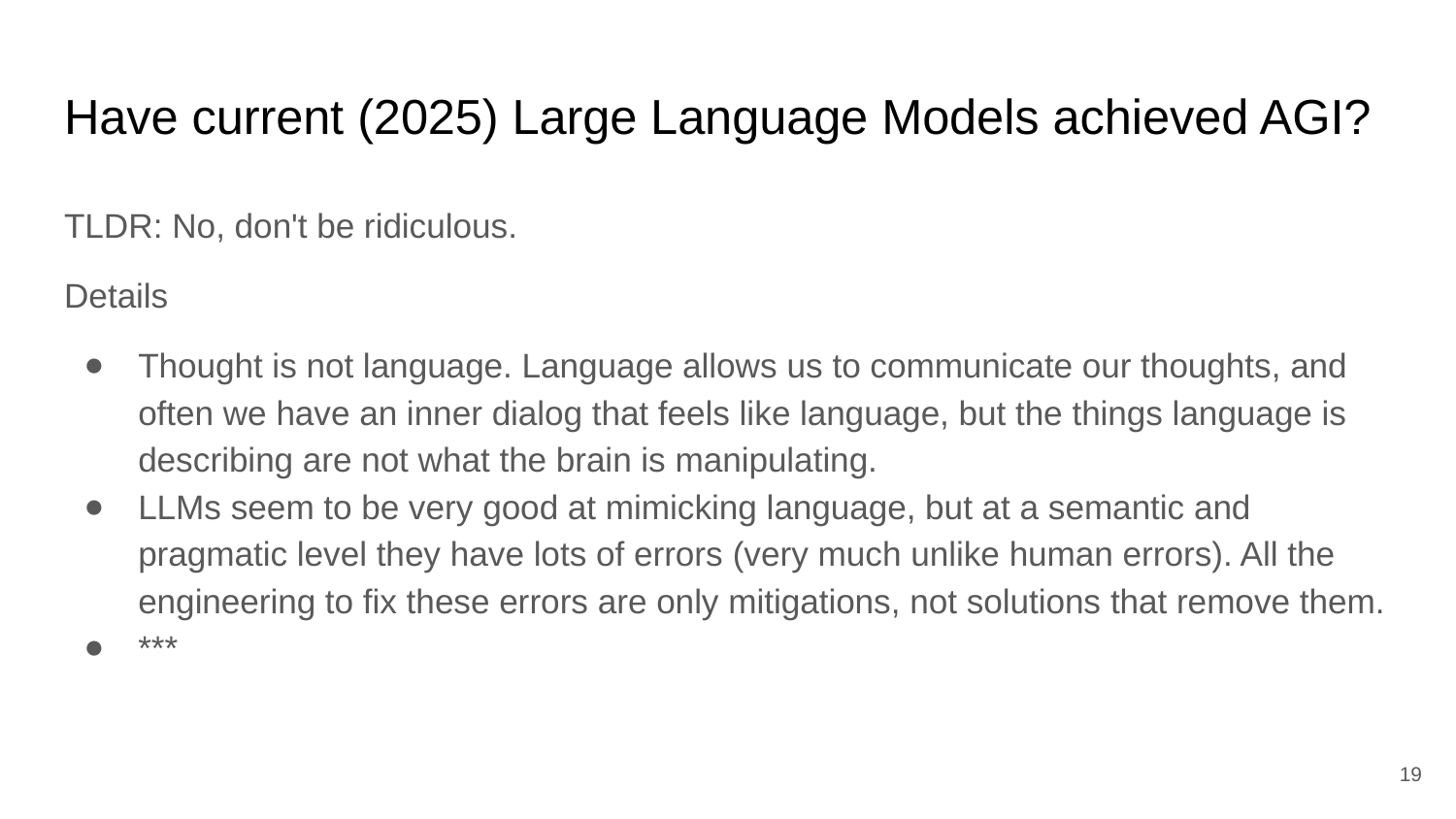

# Have current (2025) Large Language Models achieved AGI?
TLDR: No, don't be ridiculous.
Details
Thought is not language. Language allows us to communicate our thoughts, and often we have an inner dialog that feels like language, but the things language is describing are not what the brain is manipulating.
LLMs seem to be very good at mimicking language, but at a semantic and pragmatic level they have lots of errors (very much unlike human errors). All the engineering to fix these errors are only mitigations, not solutions that remove them.
***

19